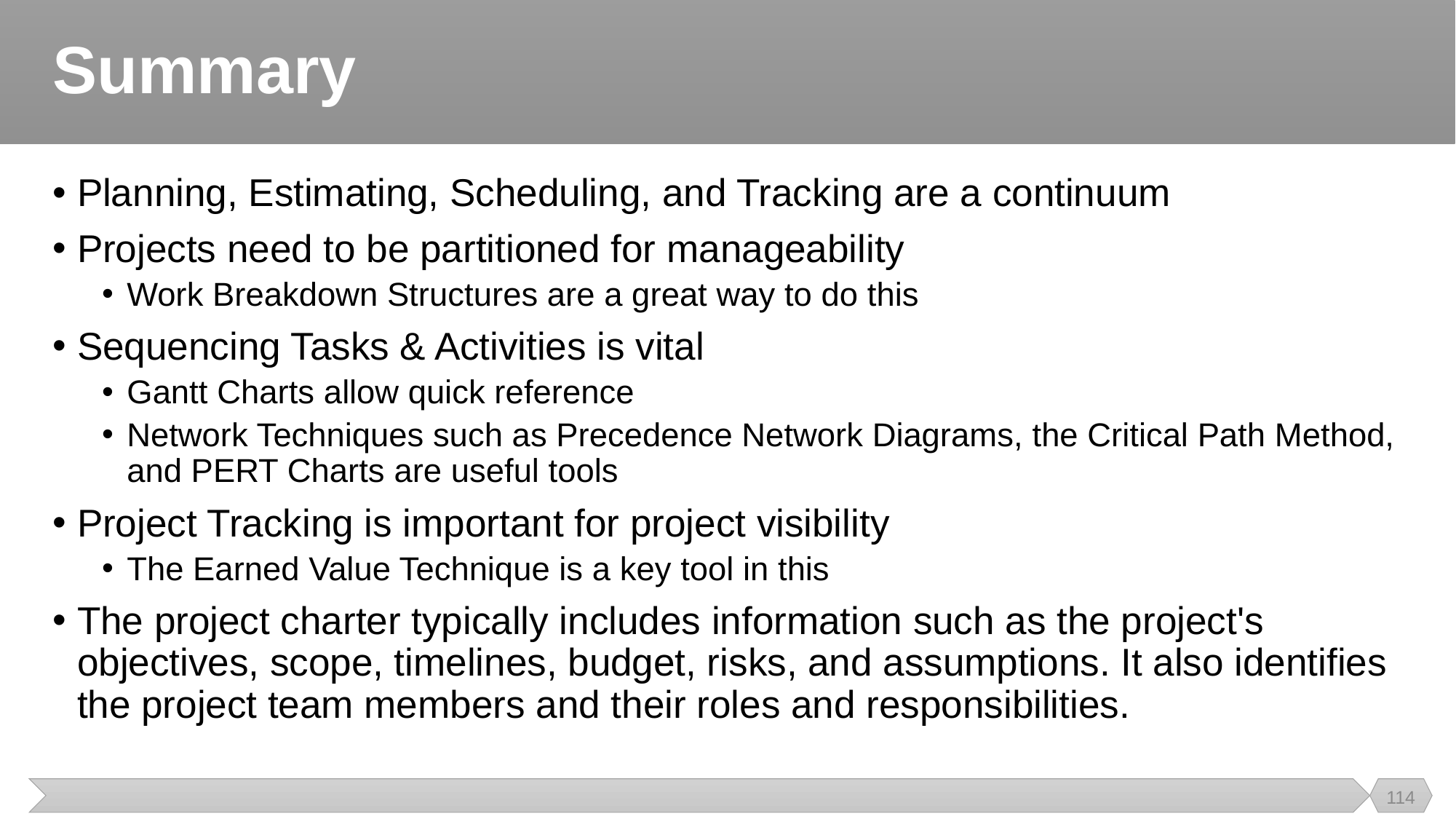

# Summary
Planning, Estimating, Scheduling, and Tracking are a continuum
Projects need to be partitioned for manageability
Work Breakdown Structures are a great way to do this
Sequencing Tasks & Activities is vital
Gantt Charts allow quick reference
Network Techniques such as Precedence Network Diagrams, the Critical Path Method, and PERT Charts are useful tools
Project Tracking is important for project visibility
The Earned Value Technique is a key tool in this
The project charter typically includes information such as the project's objectives, scope, timelines, budget, risks, and assumptions. It also identifies the project team members and their roles and responsibilities.
114